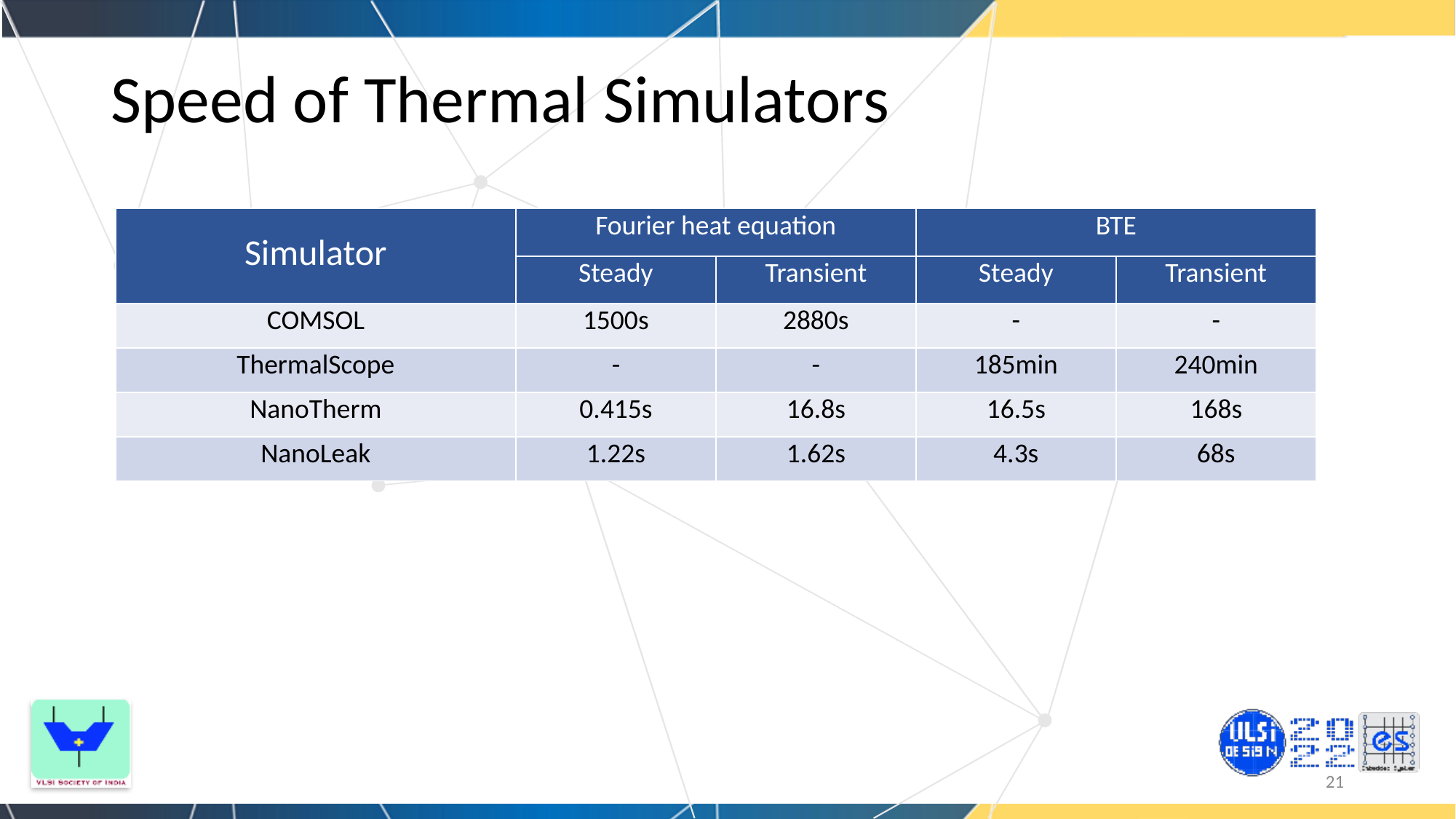

Speed of Thermal Simulators
| Simulator | Fourier heat equation |  | BTE |  |
| --- | --- | --- | --- | --- |
|  | Steady | Transient | Steady | Transient |
| COMSOL | 1500s | 2880s | - | - |
| ThermalScope | - | - | 185min | 240min |
| NanoTherm | 0.415s | 16.8s | 16.5s | 168s |
| NanoLeak | 1.22s | 1.62s | 4.3s | 68s |
21